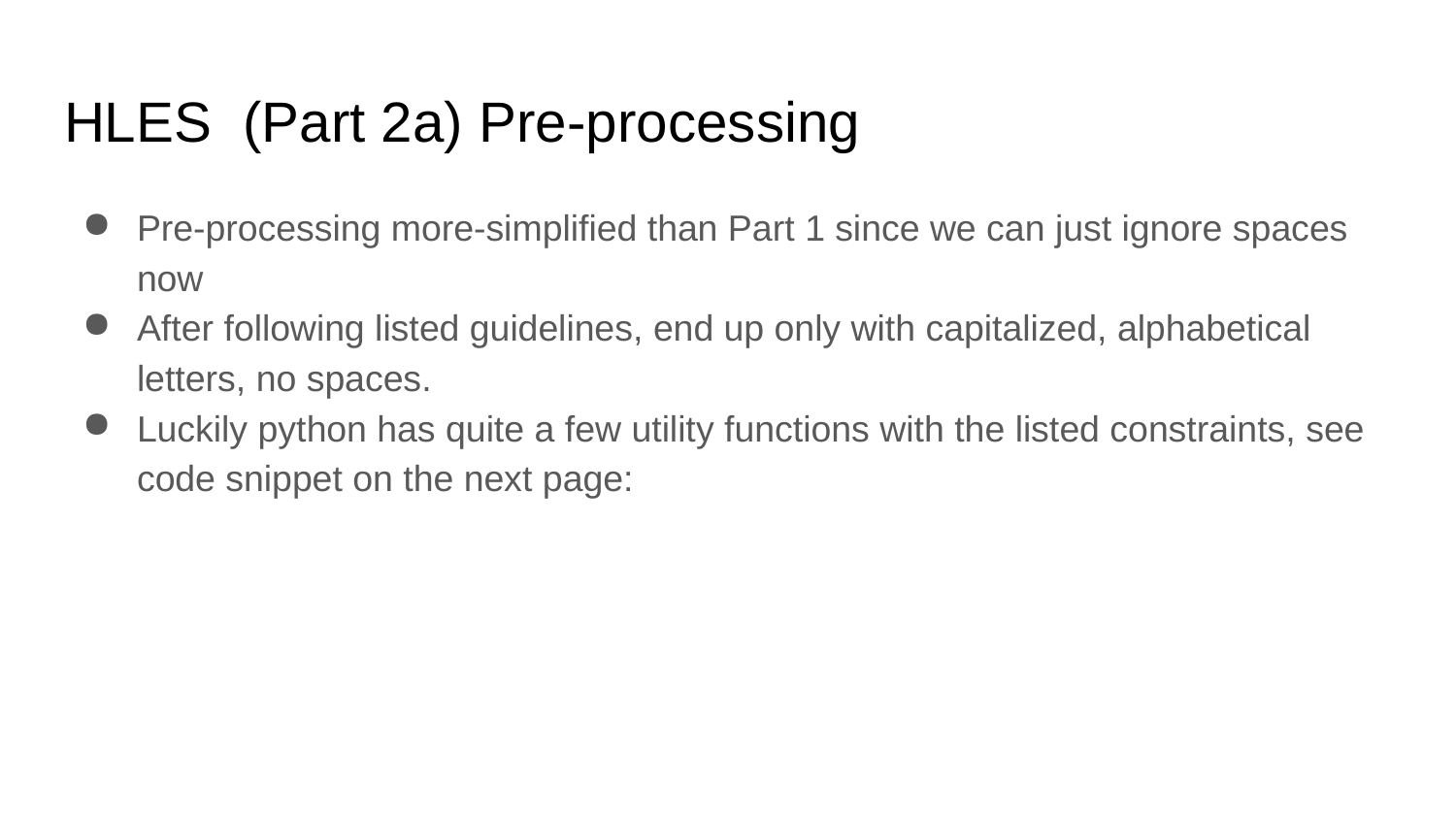

# HLES  (Part 2a) Pre-processing
Pre-processing more-simplified than Part 1 since we can just ignore spaces now
After following listed guidelines, end up only with capitalized, alphabetical letters, no spaces.
Luckily python has quite a few utility functions with the listed constraints, see code snippet on the next page: